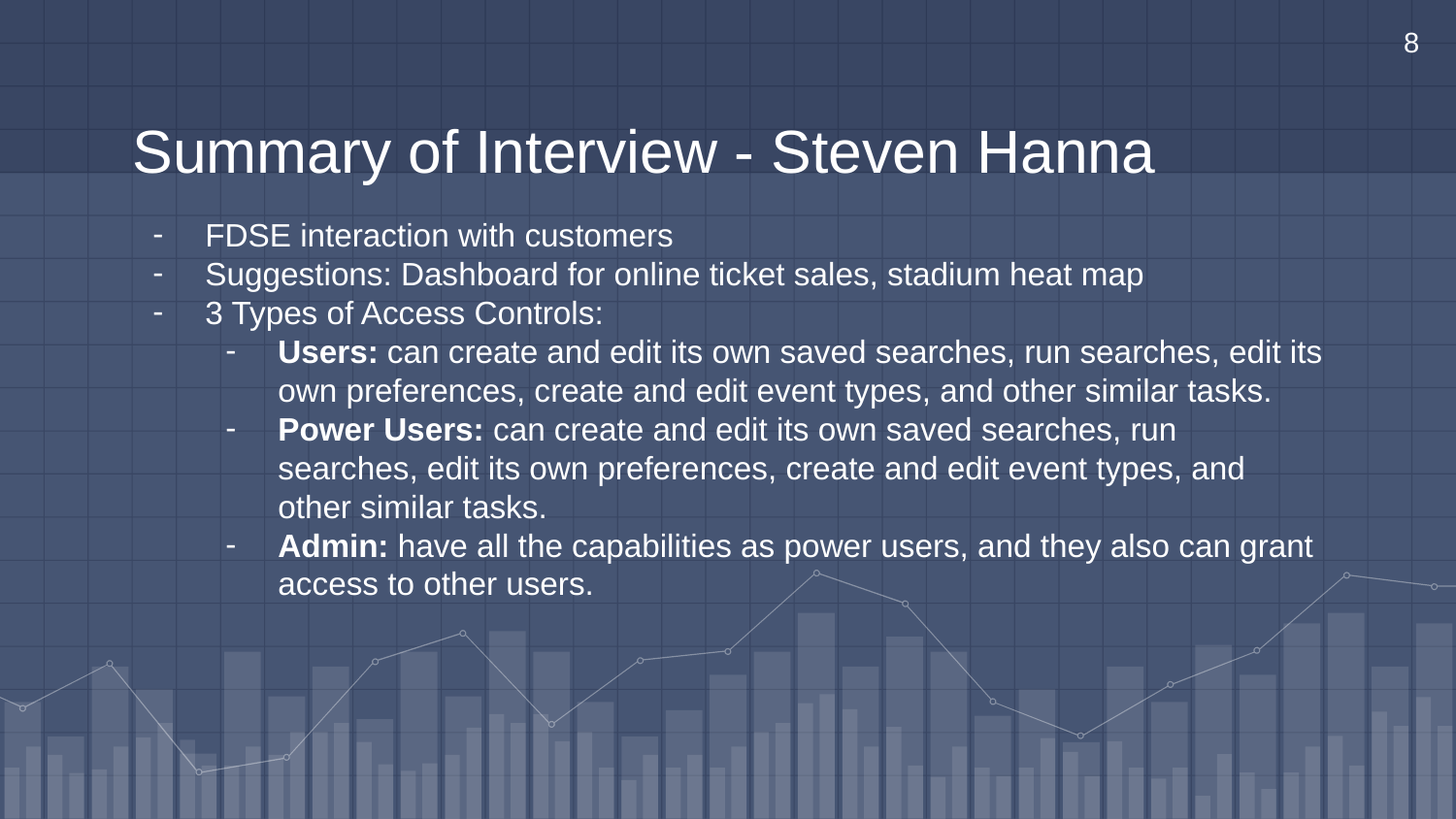

8
# Summary of Interview - Steven Hanna
FDSE interaction with customers
Suggestions: Dashboard for online ticket sales, stadium heat map
3 Types of Access Controls:
Users: can create and edit its own saved searches, run searches, edit its own preferences, create and edit event types, and other similar tasks.
Power Users: can create and edit its own saved searches, run searches, edit its own preferences, create and edit event types, and other similar tasks.
Admin: have all the capabilities as power users, and they also can grant access to other users.